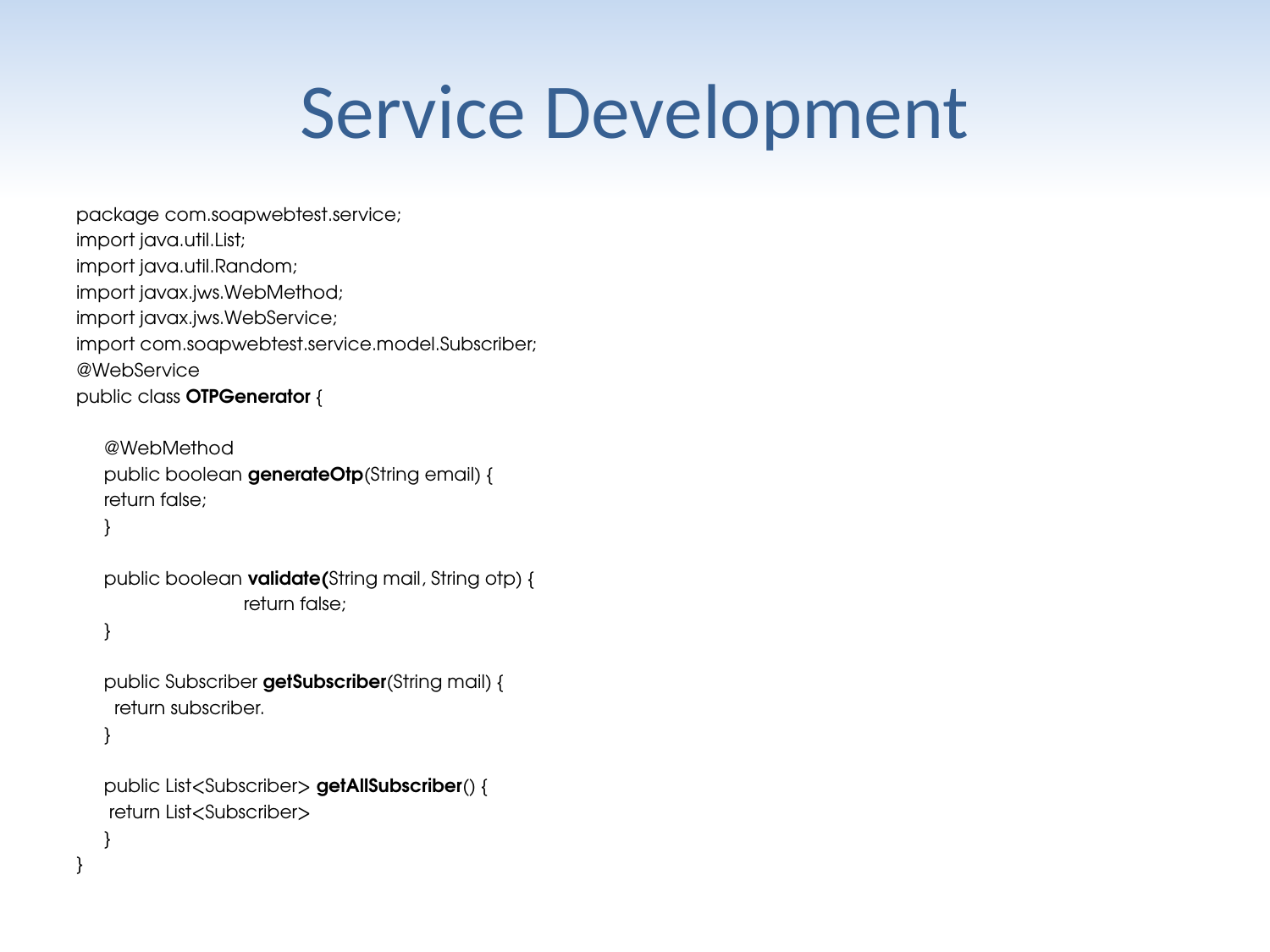

# Service Development
package com.soapwebtest.service;
import java.util.List;
import java.util.Random;
import javax.jws.WebMethod;
import javax.jws.WebService;
import com.soapwebtest.service.model.Subscriber;
@WebService
public class OTPGenerator {

	@WebMethod
	public boolean generateOtp(String email) {
   	return false;
	}

	public boolean validate(String mail, String otp) {
                                 return false;
	}

	public Subscriber getSubscriber(String mail) {
	  return subscriber.
	}

	public List<Subscriber> getAllSubscriber() {
	 return List<Subscriber>
	}
}